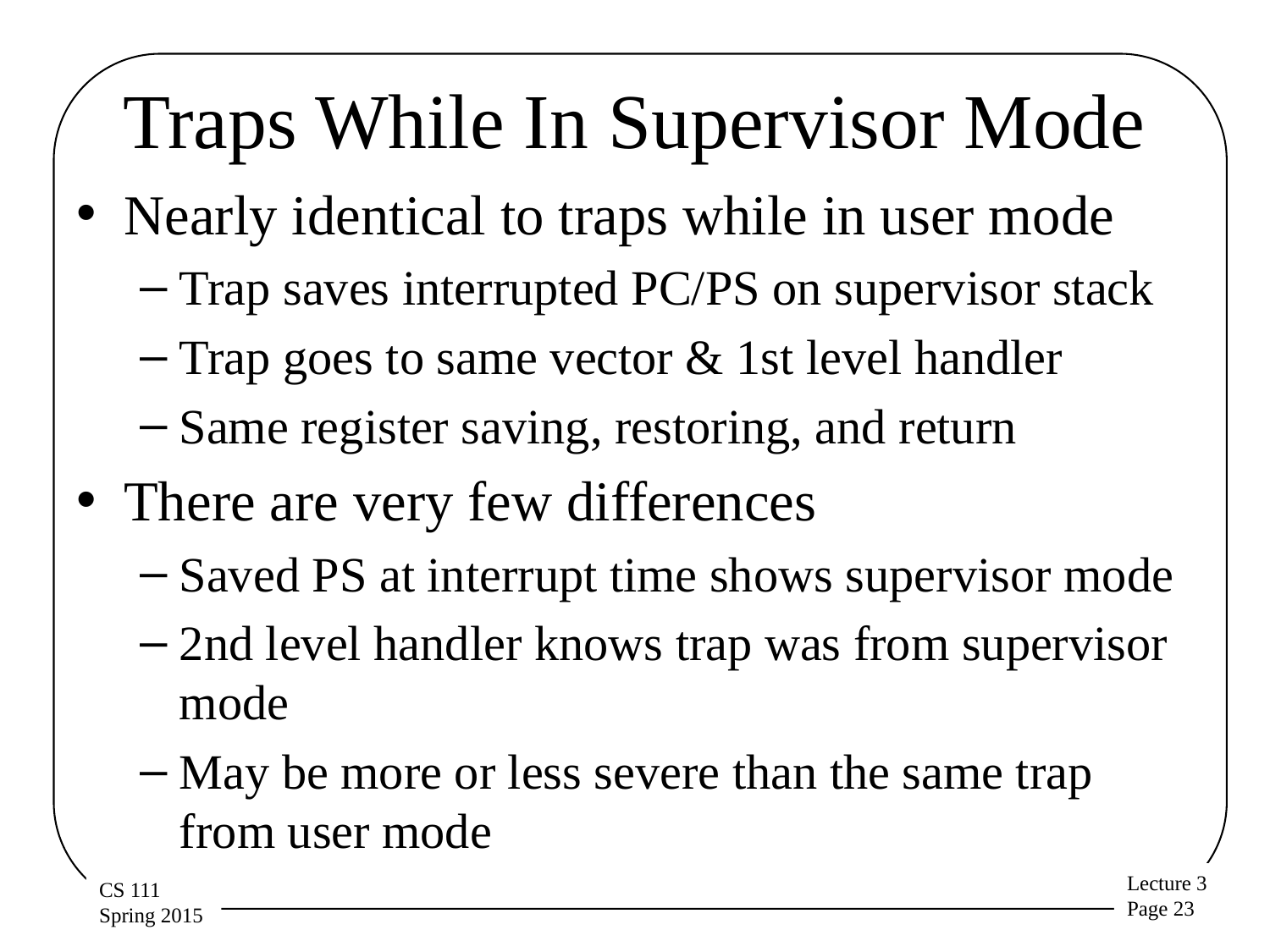

# Traps While In Supervisor Mode
Nearly identical to traps while in user mode
Trap saves interrupted PC/PS on supervisor stack
Trap goes to same vector & 1st level handler
Same register saving, restoring, and return
There are very few differences
Saved PS at interrupt time shows supervisor mode
2nd level handler knows trap was from supervisor mode
May be more or less severe than the same trap from user mode